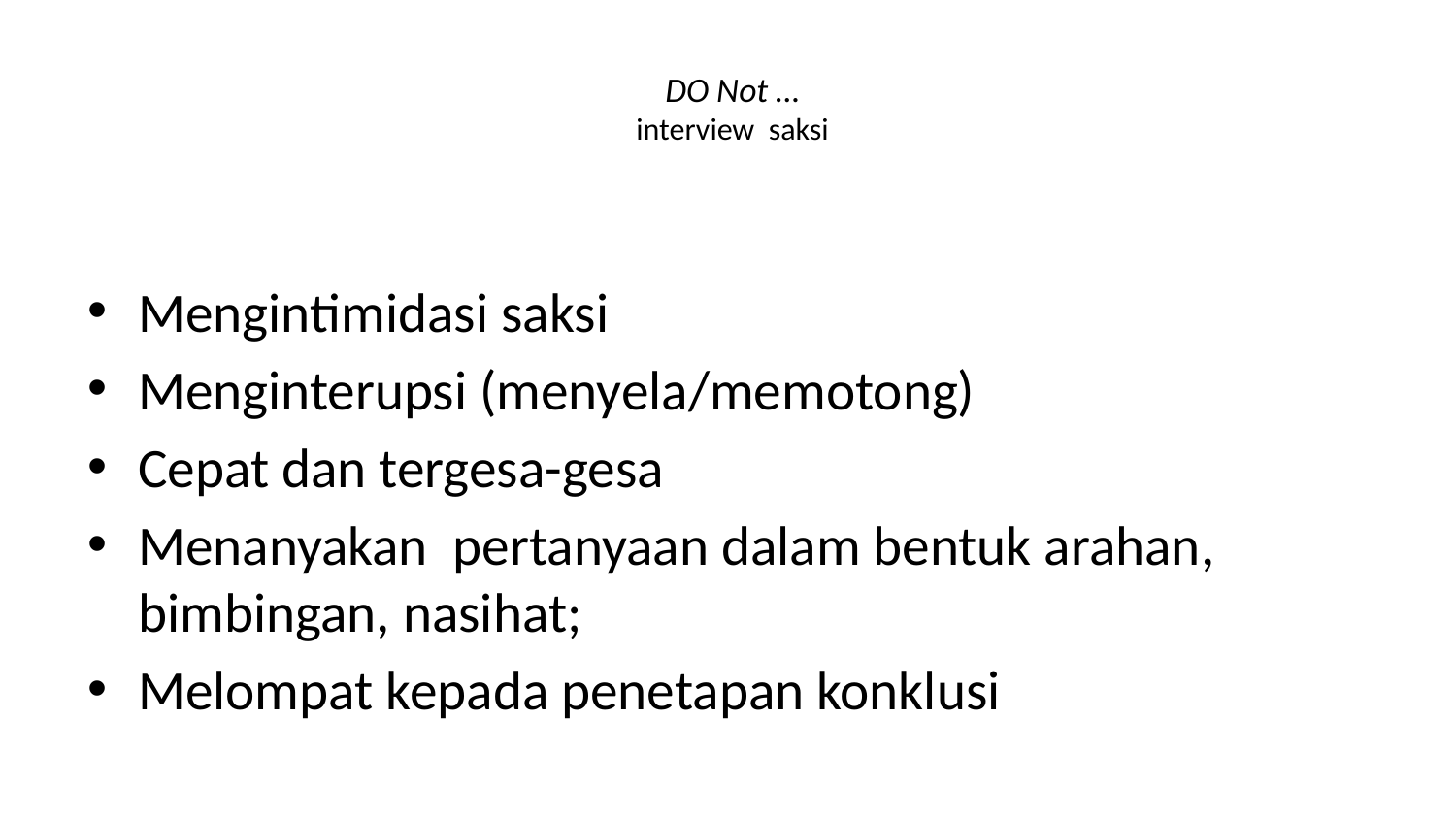

# DO Not … interview  saksi

Mengintimidasi saksi
Menginterupsi (menyela/memotong)
Cepat dan tergesa-gesa
Menanyakan  pertanyaan dalam bentuk arahan, bimbingan, nasihat;
Melompat kepada penetapan konklusi